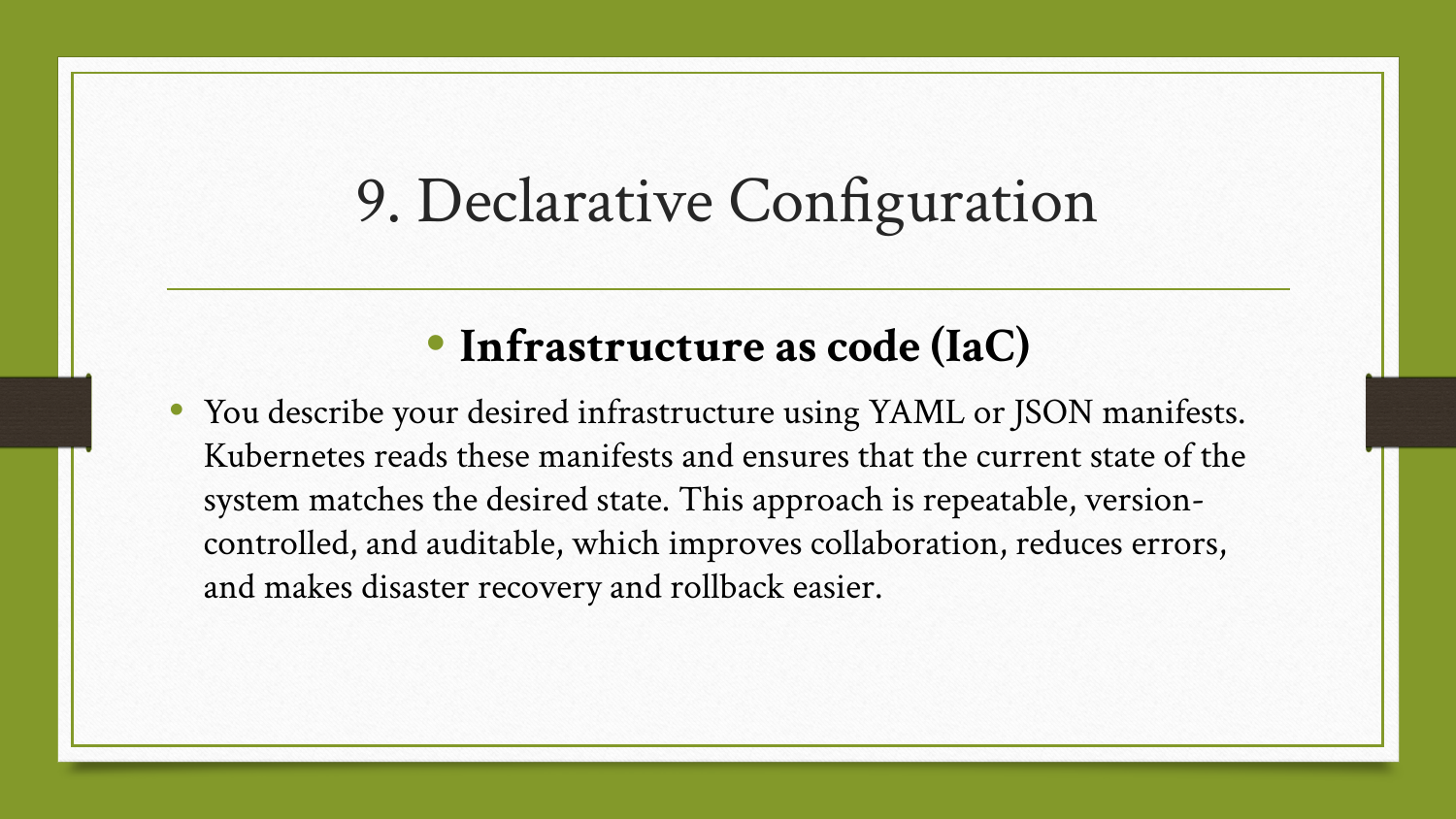

# 9. Declarative Configuration
Infrastructure as code (IaC)
You describe your desired infrastructure using YAML or JSON manifests. Kubernetes reads these manifests and ensures that the current state of the system matches the desired state. This approach is repeatable, version-controlled, and auditable, which improves collaboration, reduces errors, and makes disaster recovery and rollback easier.